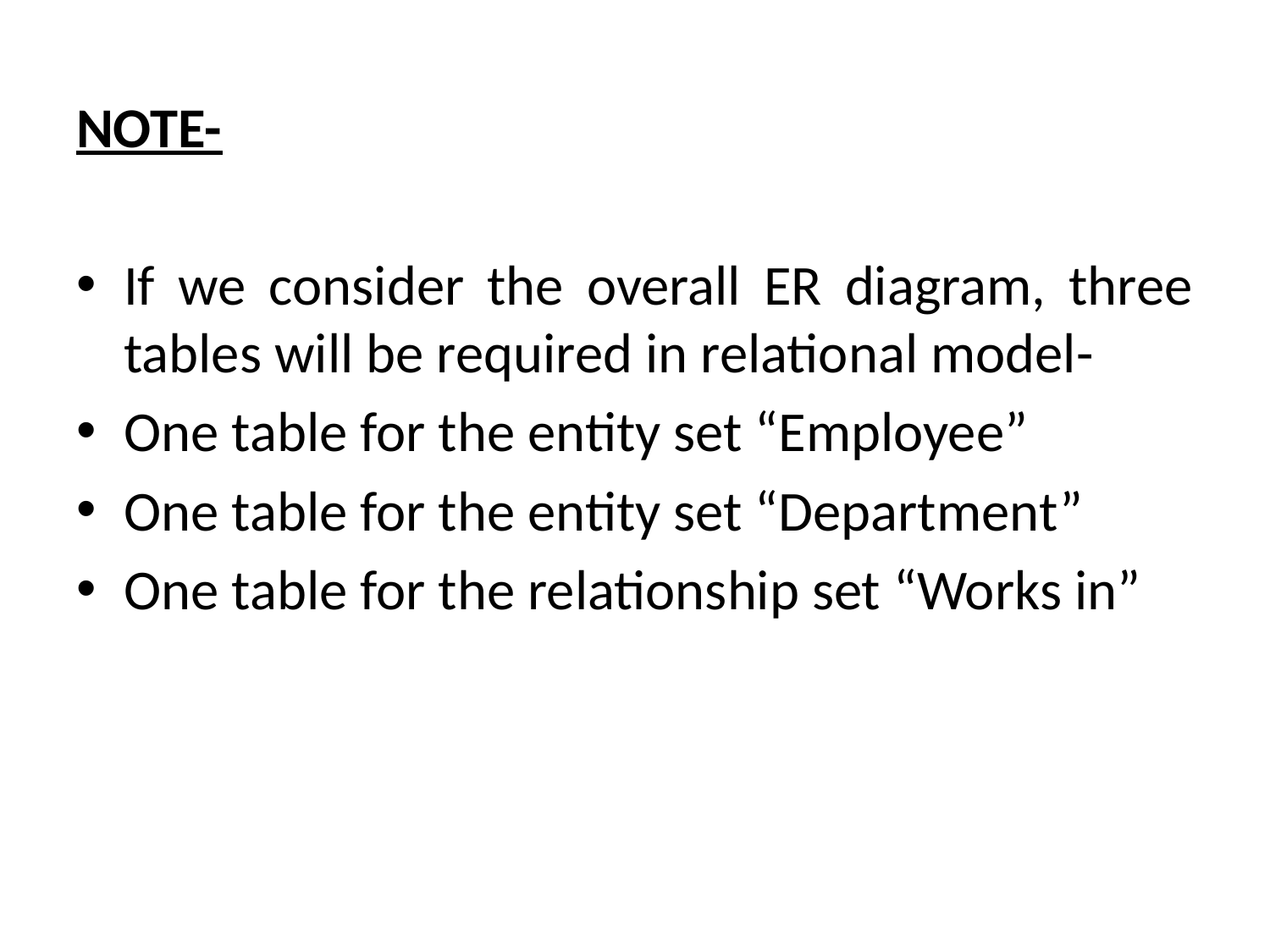

NOTE-

If we consider the overall ER diagram, three tables will be required in relational model-
One table for the entity set “Employee”
One table for the entity set “Department”
One table for the relationship set “Works in”